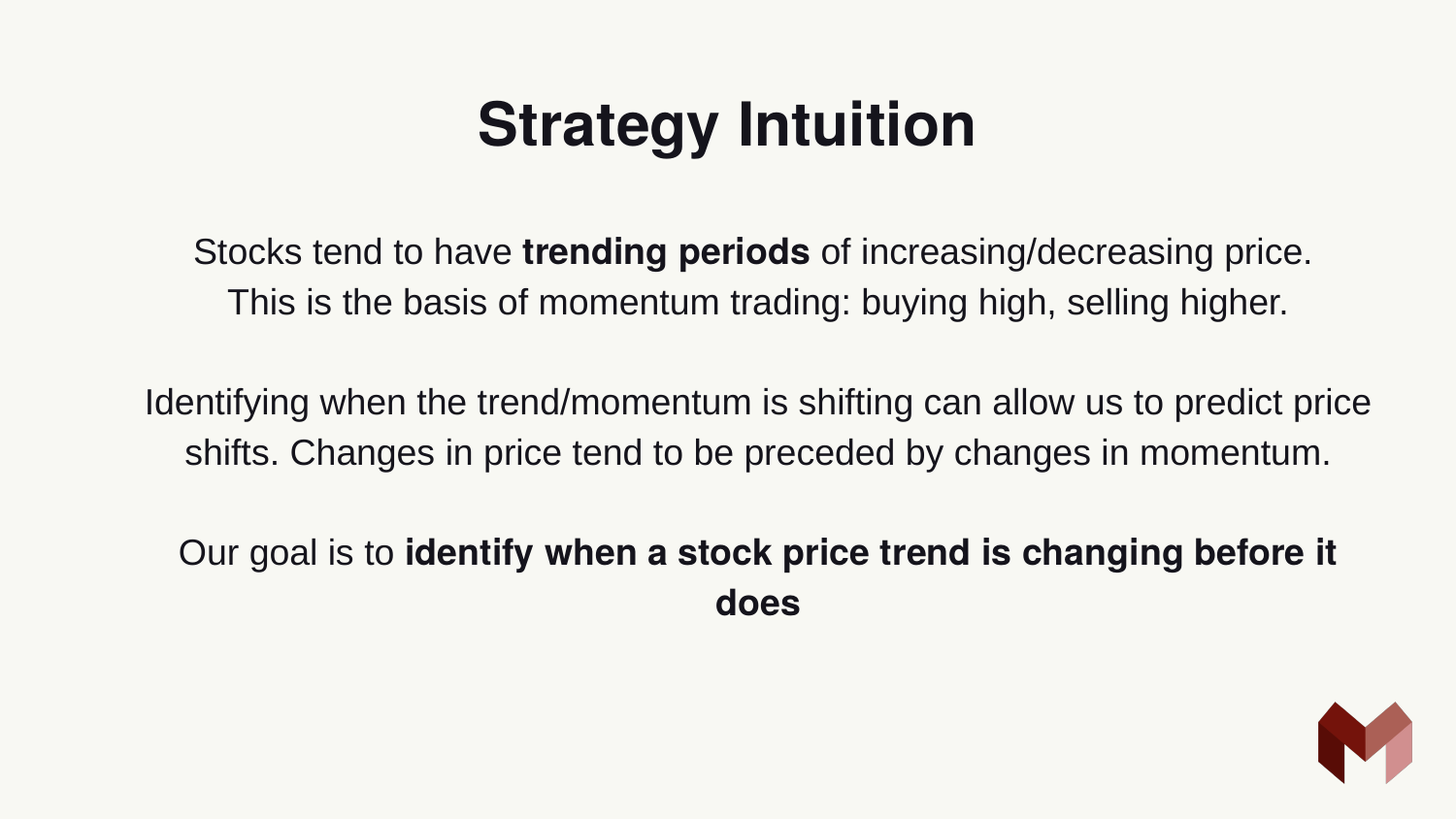

# Strategy Intuition
Stocks tend to have trending periods of increasing/decreasing price.
This is the basis of momentum trading: buying high, selling higher.

Identifying when the trend/momentum is shifting can allow us to predict price shifts. Changes in price tend to be preceded by changes in momentum.

Our goal is to identify when a stock price trend is changing before it does